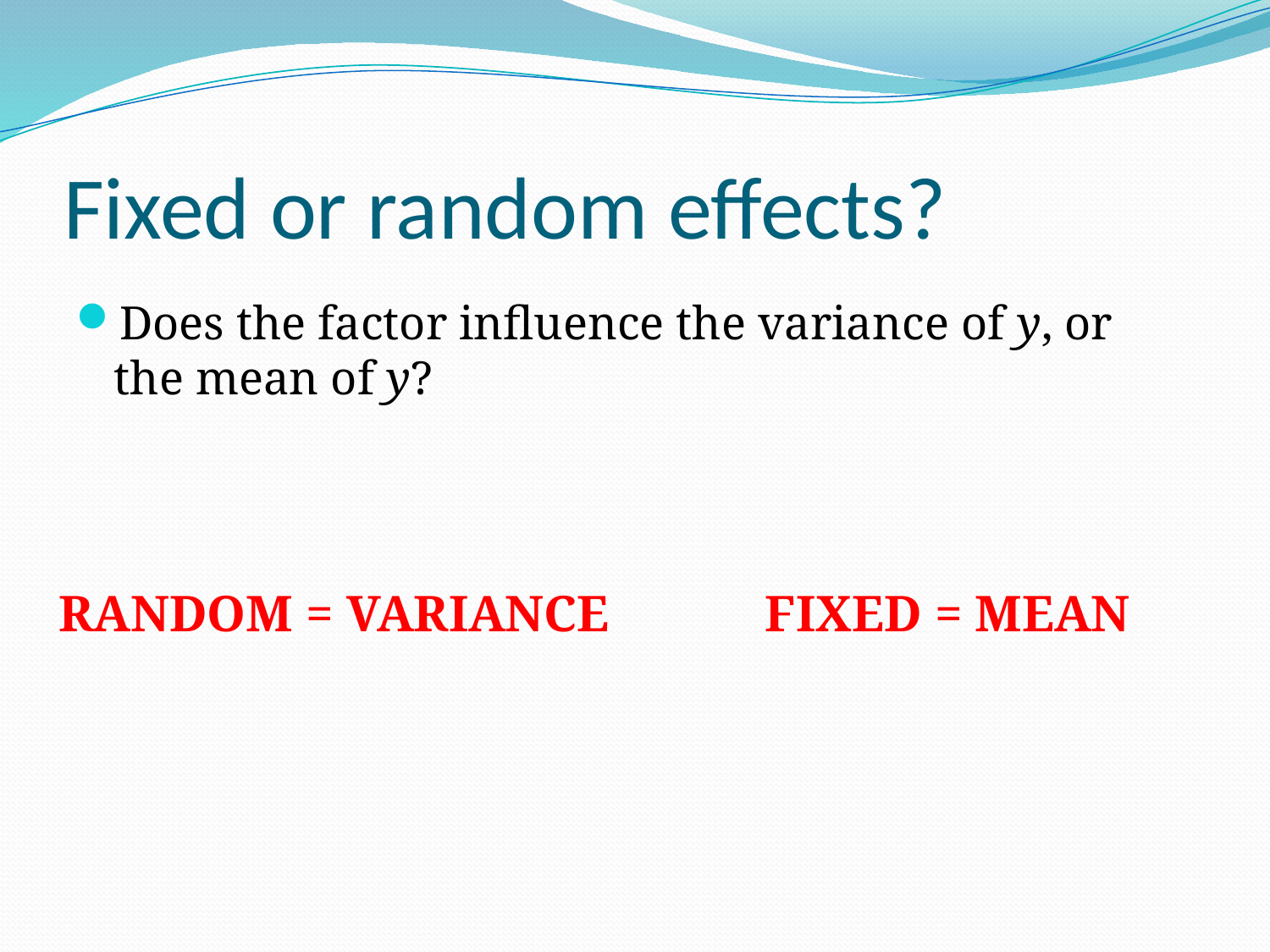

# Fixed or random effects?
Does the factor influence the variance of y, or the mean of y?
RANDOM = VARIANCE
FIXED = MEAN